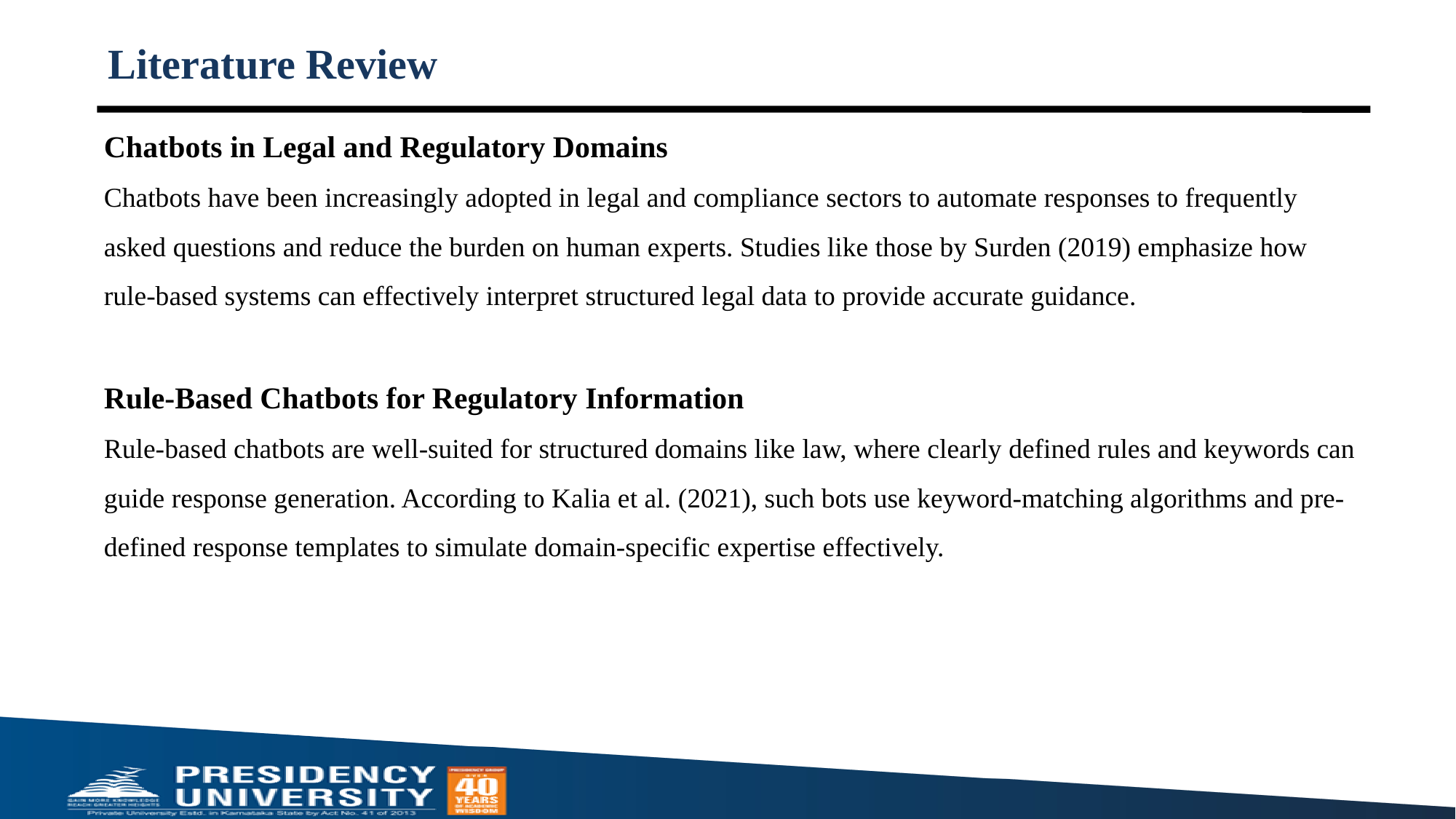

# Literature Review
Chatbots in Legal and Regulatory Domains
Chatbots have been increasingly adopted in legal and compliance sectors to automate responses to frequently asked questions and reduce the burden on human experts. Studies like those by Surden (2019) emphasize how rule-based systems can effectively interpret structured legal data to provide accurate guidance.

Rule-Based Chatbots for Regulatory Information
Rule-based chatbots are well-suited for structured domains like law, where clearly defined rules and keywords can guide response generation. According to Kalia et al. (2021), such bots use keyword-matching algorithms and pre-defined response templates to simulate domain-specific expertise effectively.